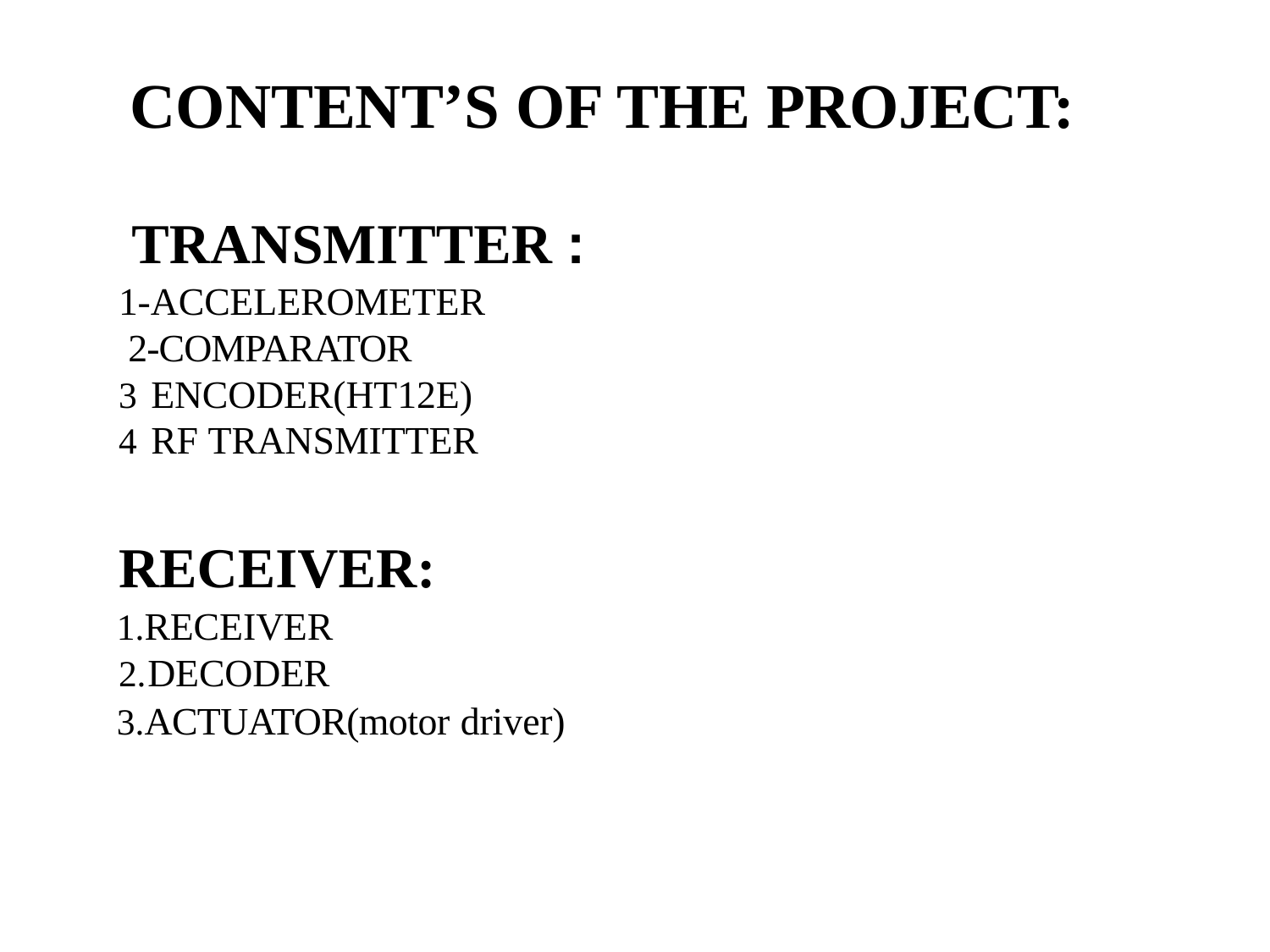

# CONTENT’S OF THE PROJECT:
TRANSMITTER :
1-ACCELEROMETER
2-COMPARATOR
ENCODER(HT12E)
RF TRANSMITTER

RECEIVER:
RECEIVER
DECODER
ACTUATOR(motor driver)